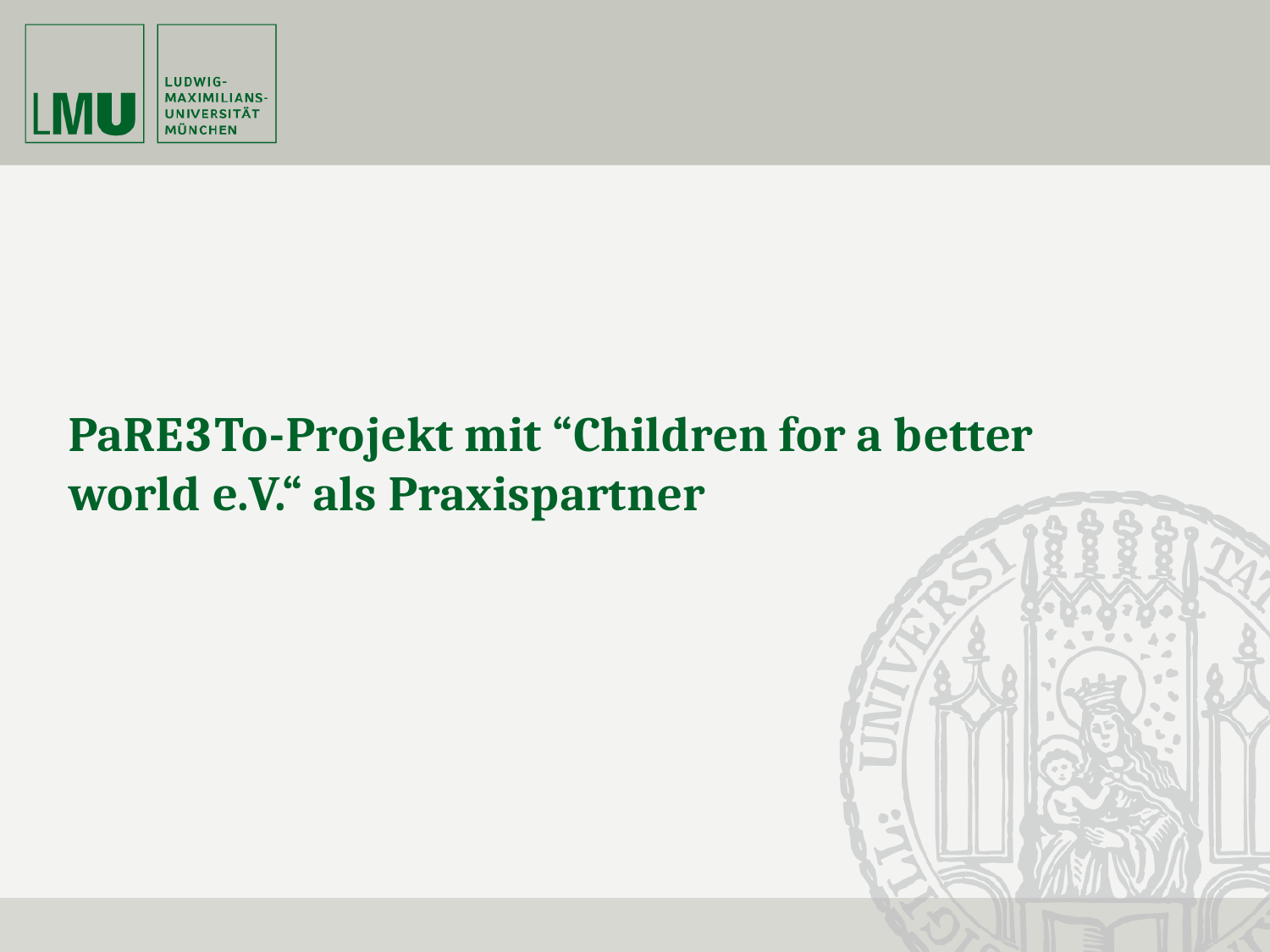

PaRE3To-Projekt mit “Children for a better world e.V.“ als Praxispartner